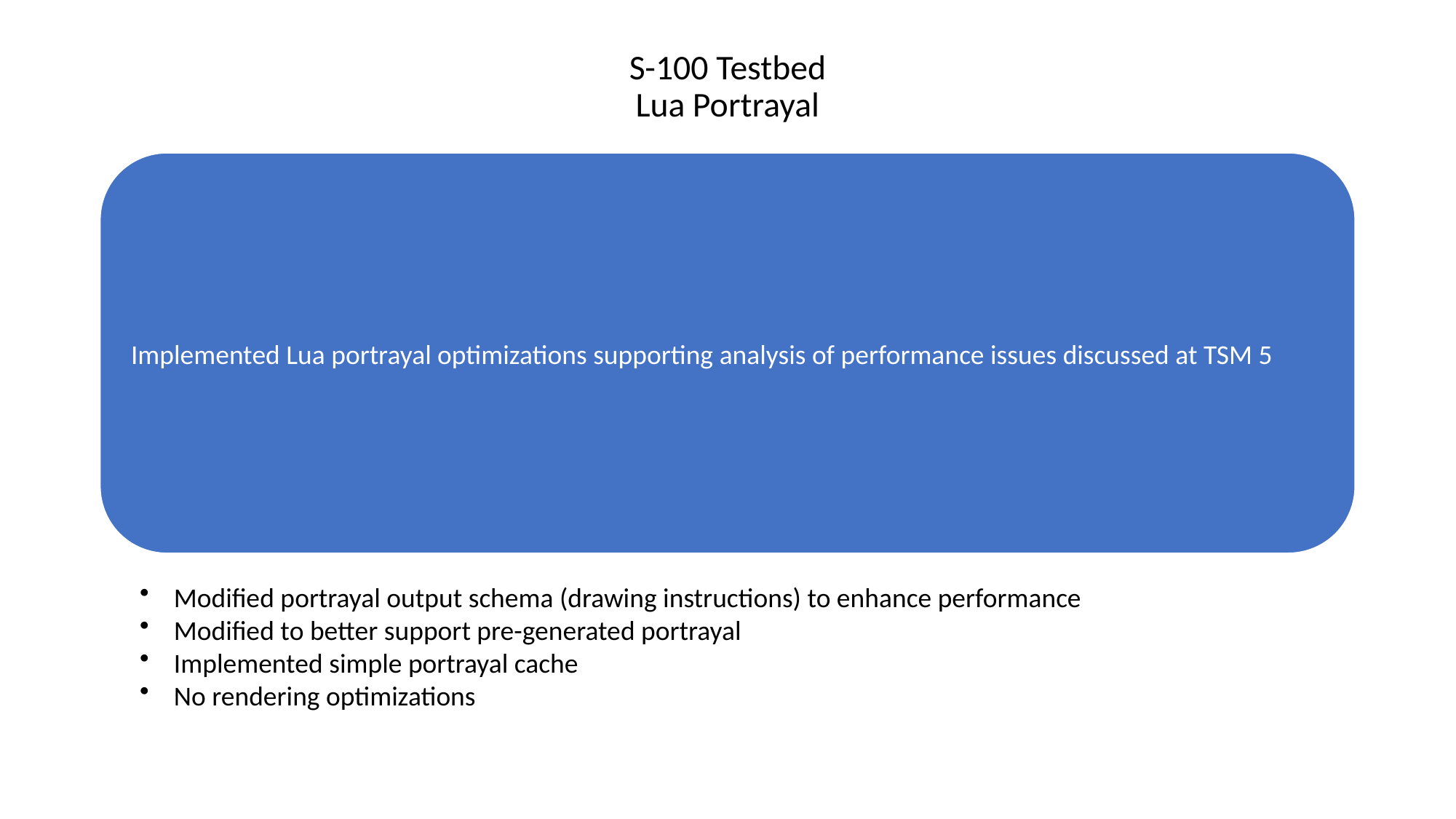

# S-100 Testbed Lua Portrayal
Implemented Lua portrayal optimizations supporting analysis of performance issues discussed at TSM 5
Modified portrayal output schema (drawing instructions) to enhance performance
Implemented simple portrayal cache
Modified to better support pre-generated portrayal
No rendering optimizations